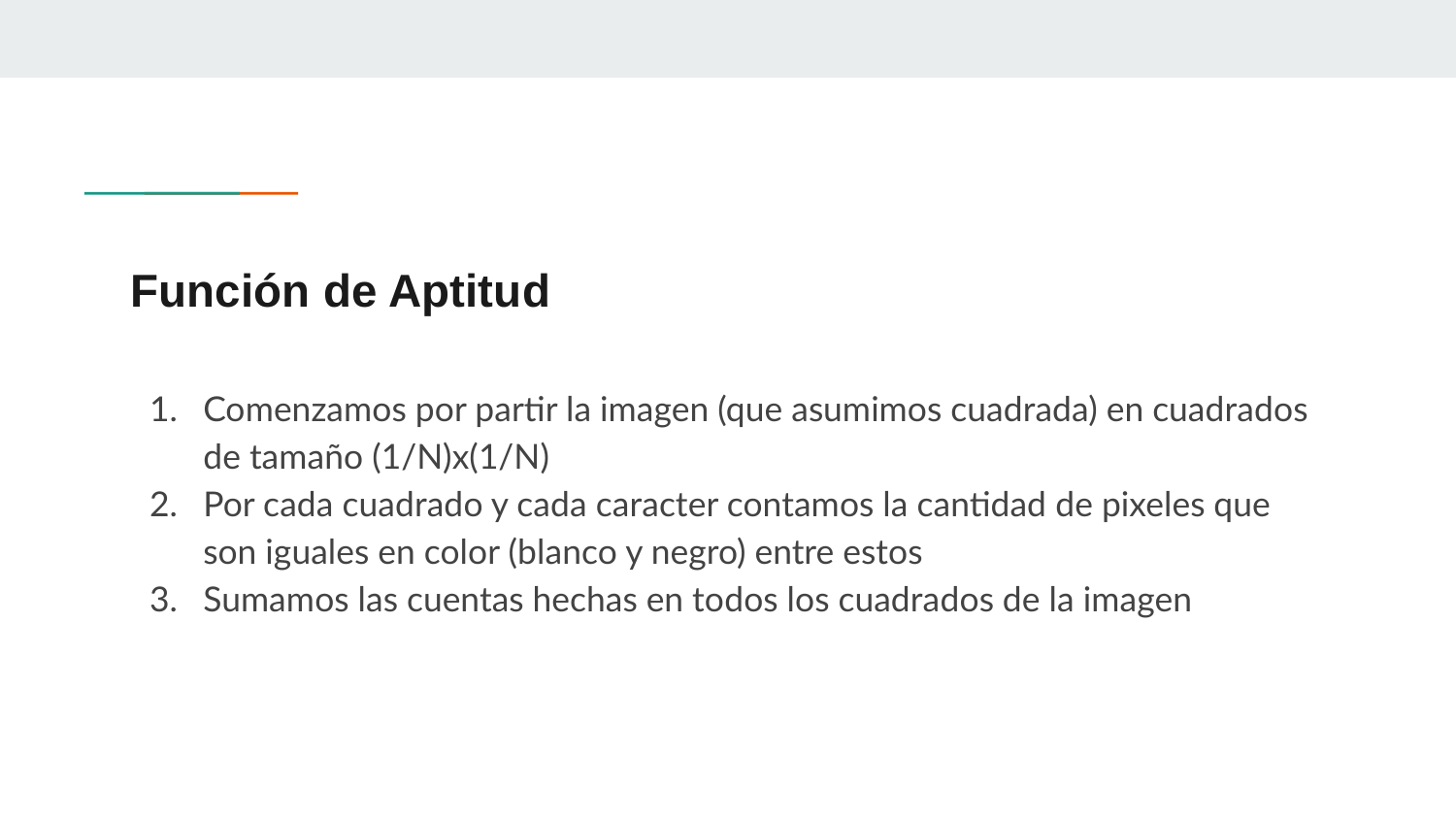

# Función de Aptitud
Comenzamos por partir la imagen (que asumimos cuadrada) en cuadrados de tamaño (1/N)x(1/N)
Por cada cuadrado y cada caracter contamos la cantidad de pixeles que son iguales en color (blanco y negro) entre estos
Sumamos las cuentas hechas en todos los cuadrados de la imagen